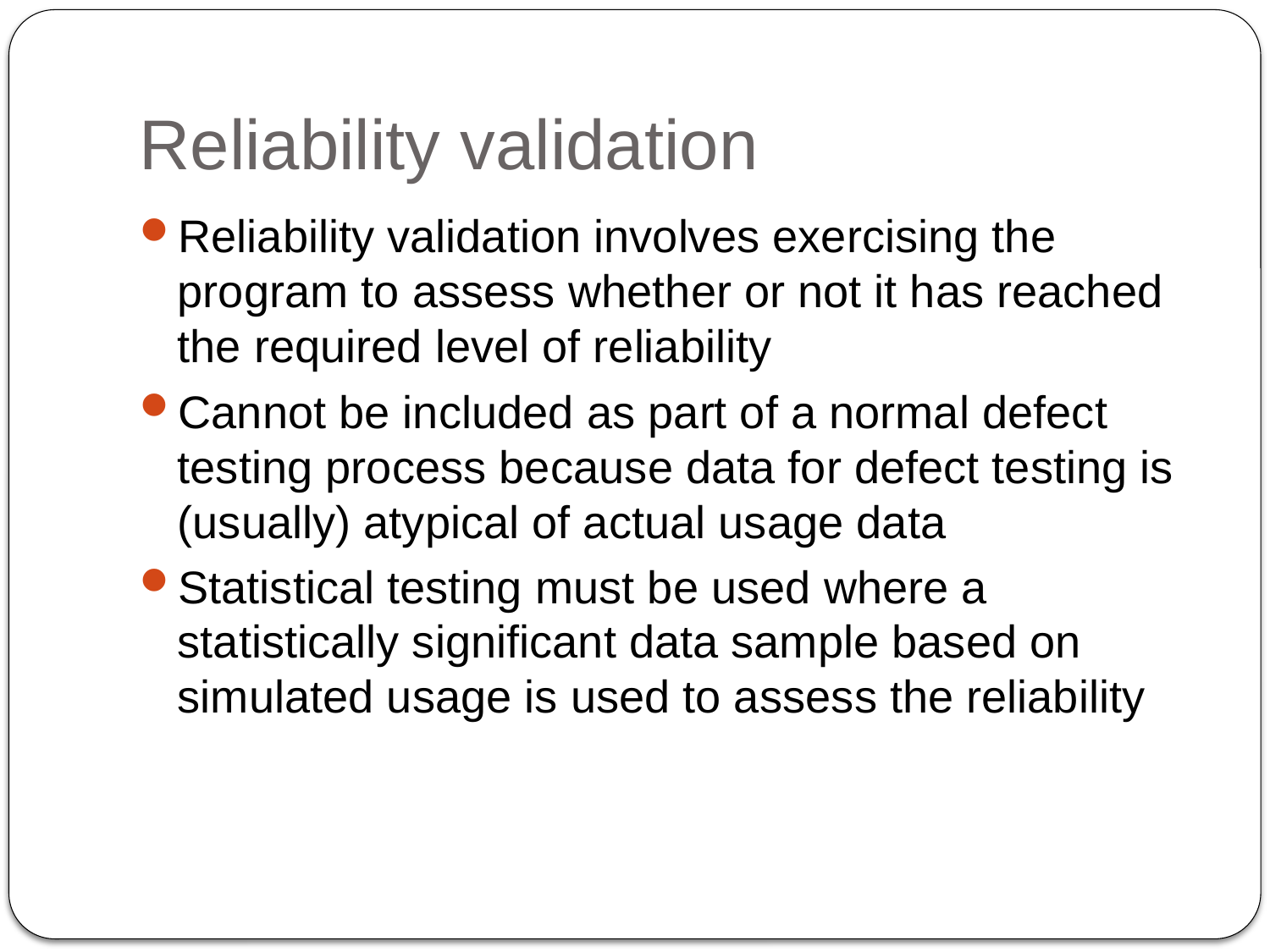

# Reliability validation
Reliability validation involves exercising the program to assess whether or not it has reached the required level of reliability
Cannot be included as part of a normal defect testing process because data for defect testing is (usually) atypical of actual usage data
Statistical testing must be used where a statistically significant data sample based on simulated usage is used to assess the reliability